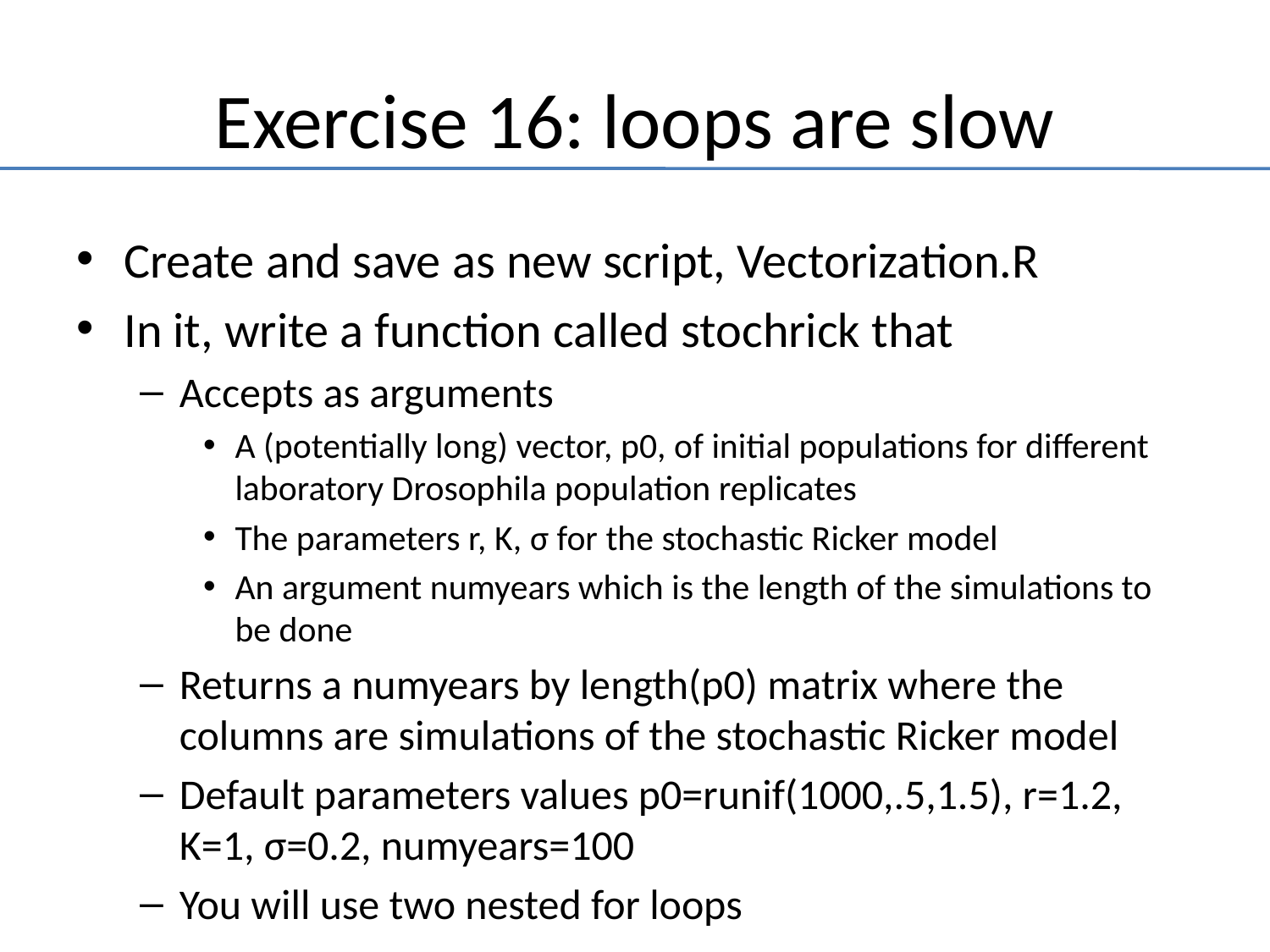

# Exercise 16: loops are slow
Create and save as new script, Vectorization.R
In it, write a function called stochrick that
Accepts as arguments
A (potentially long) vector, p0, of initial populations for different laboratory Drosophila population replicates
The parameters r, K, σ for the stochastic Ricker model
An argument numyears which is the length of the simulations to be done
Returns a numyears by length(p0) matrix where the columns are simulations of the stochastic Ricker model
Default parameters values p0=runif(1000,.5,1.5), r=1.2, K=1, σ=0.2, numyears=100
You will use two nested for loops